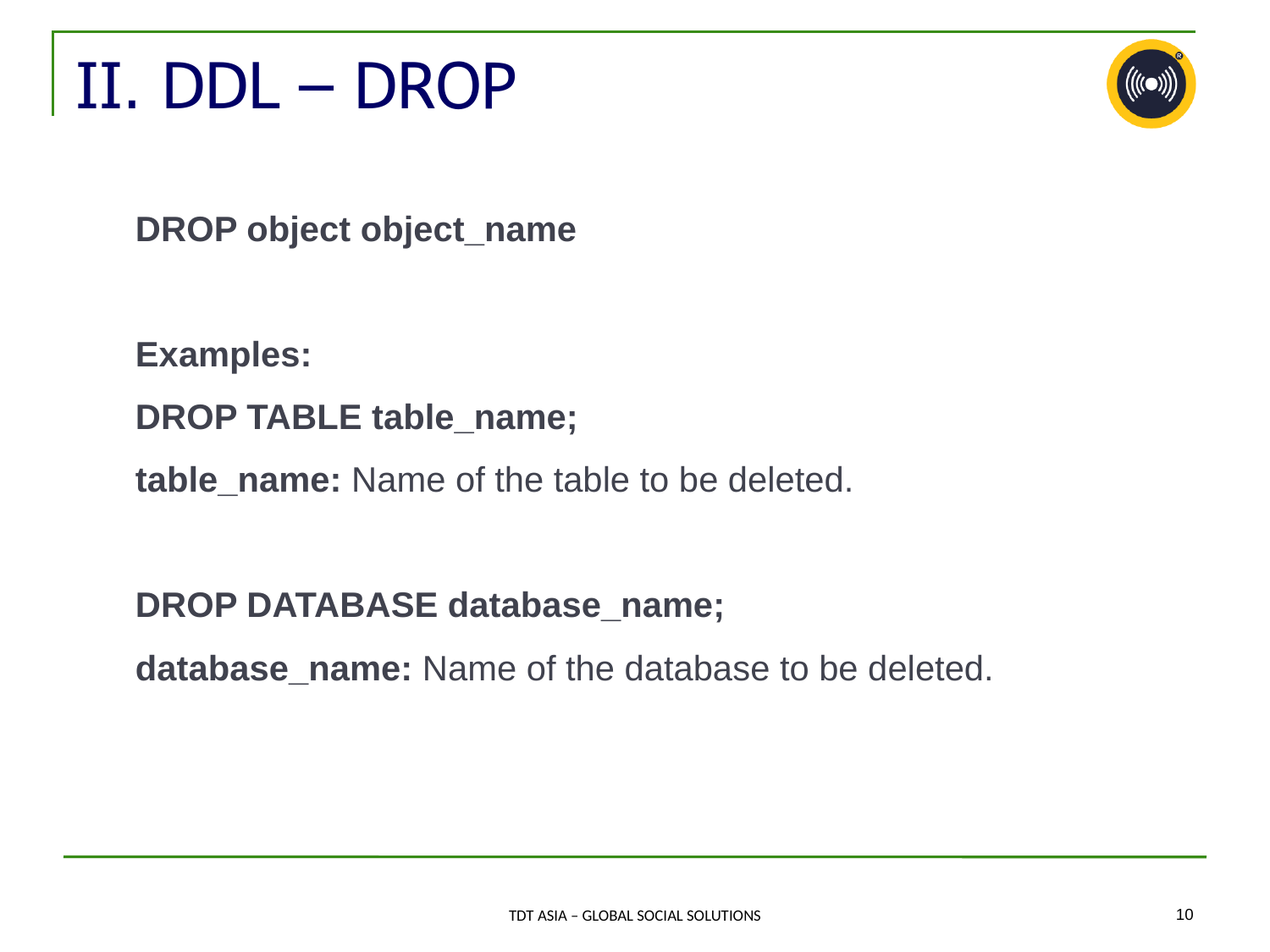

# II. DDL – DROP
DROP object object_name

Examples:
DROP TABLE table_name;
table_name: Name of the table to be deleted.

DROP DATABASE database_name;
database_name: Name of the database to be deleted.
10
TDT ASIA – GLOBAL SOCIAL SOLUTIONS